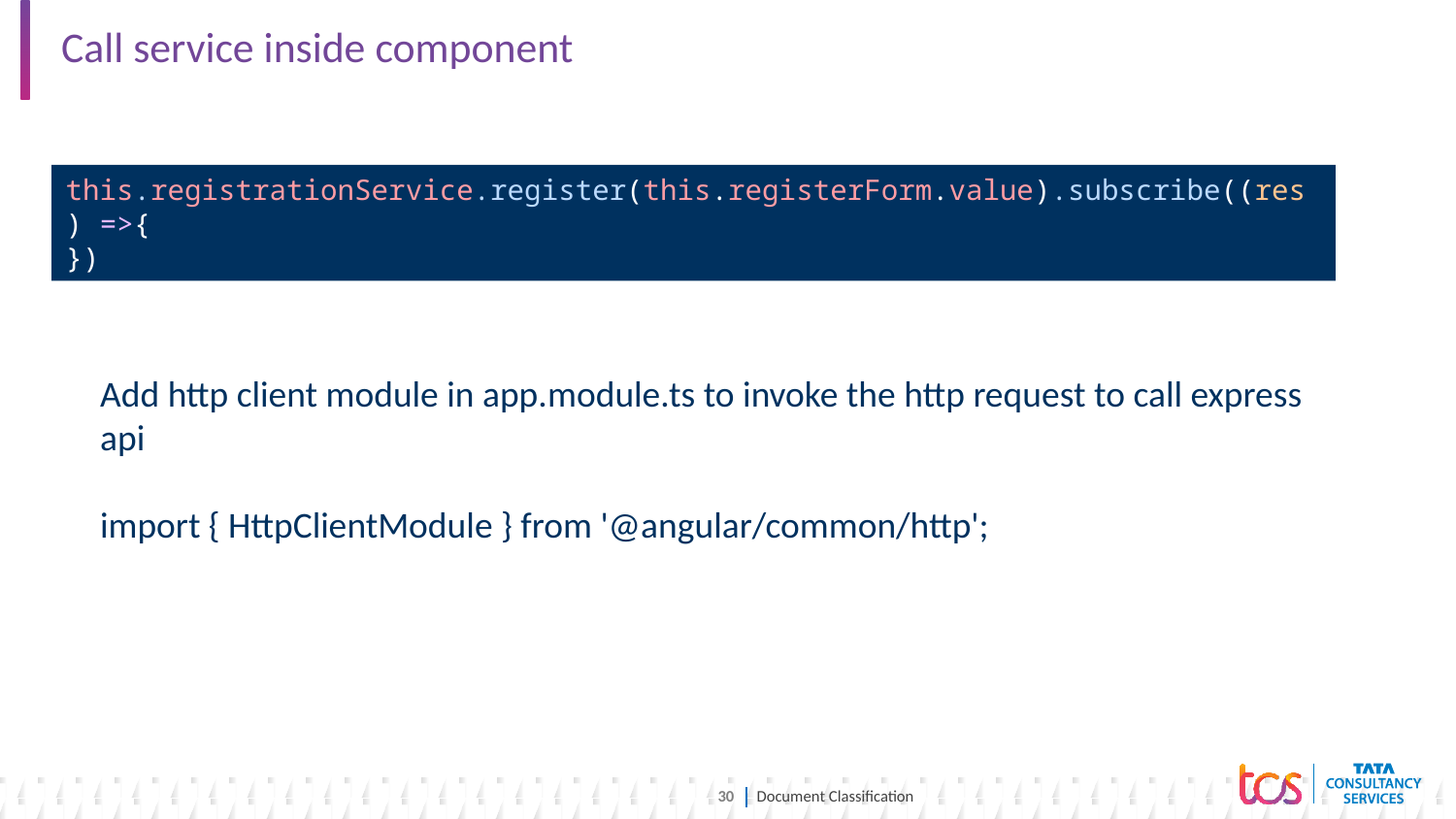

# Call service inside component
this.registrationService.register(this.registerForm.value).subscribe((res) =>{
})
Add http client module in app.module.ts to invoke the http request to call express api

import { HttpClientModule } from '@angular/common/http';